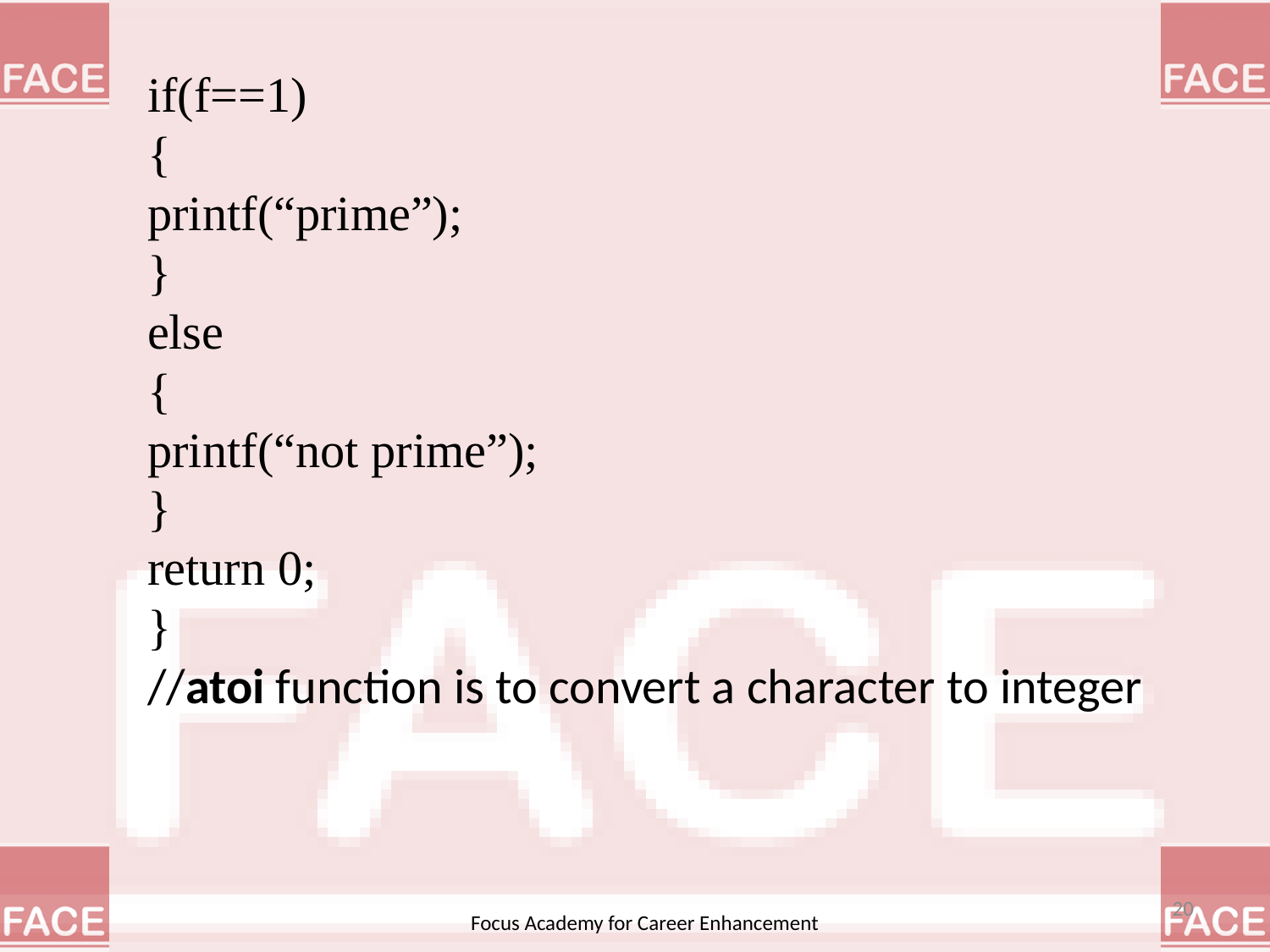

if(f==1)
{
printf(“prime”);
}
else
{
printf(“not prime”);
}
return 0;
}
//atoi function is to convert a character to integer

20